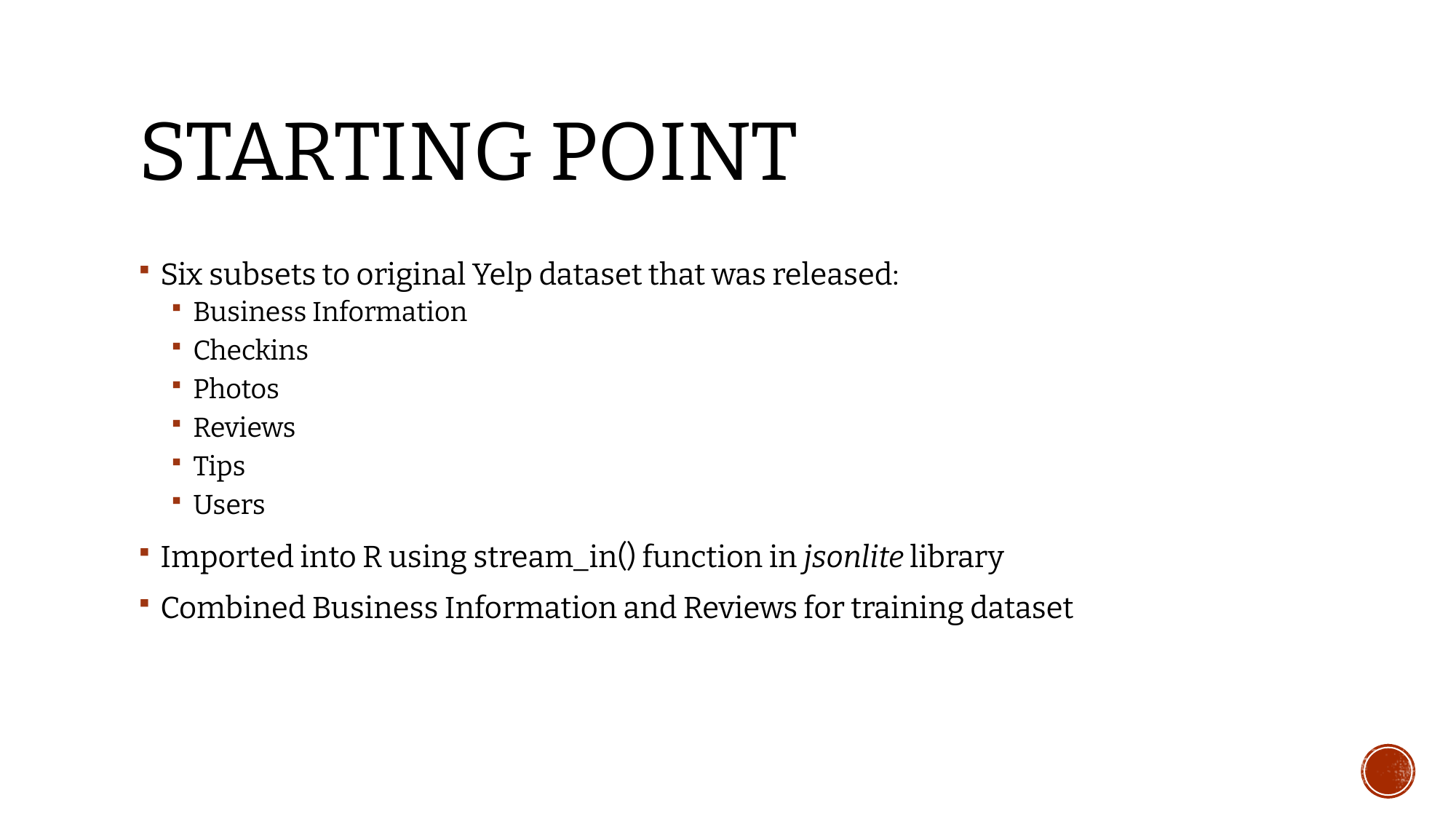

# Starting Point
Six subsets to original Yelp dataset that was released:
Business Information
Checkins
Photos
Reviews
Tips
Users
Imported into R using stream_in() function in jsonlite library
Combined Business Information and Reviews for training dataset